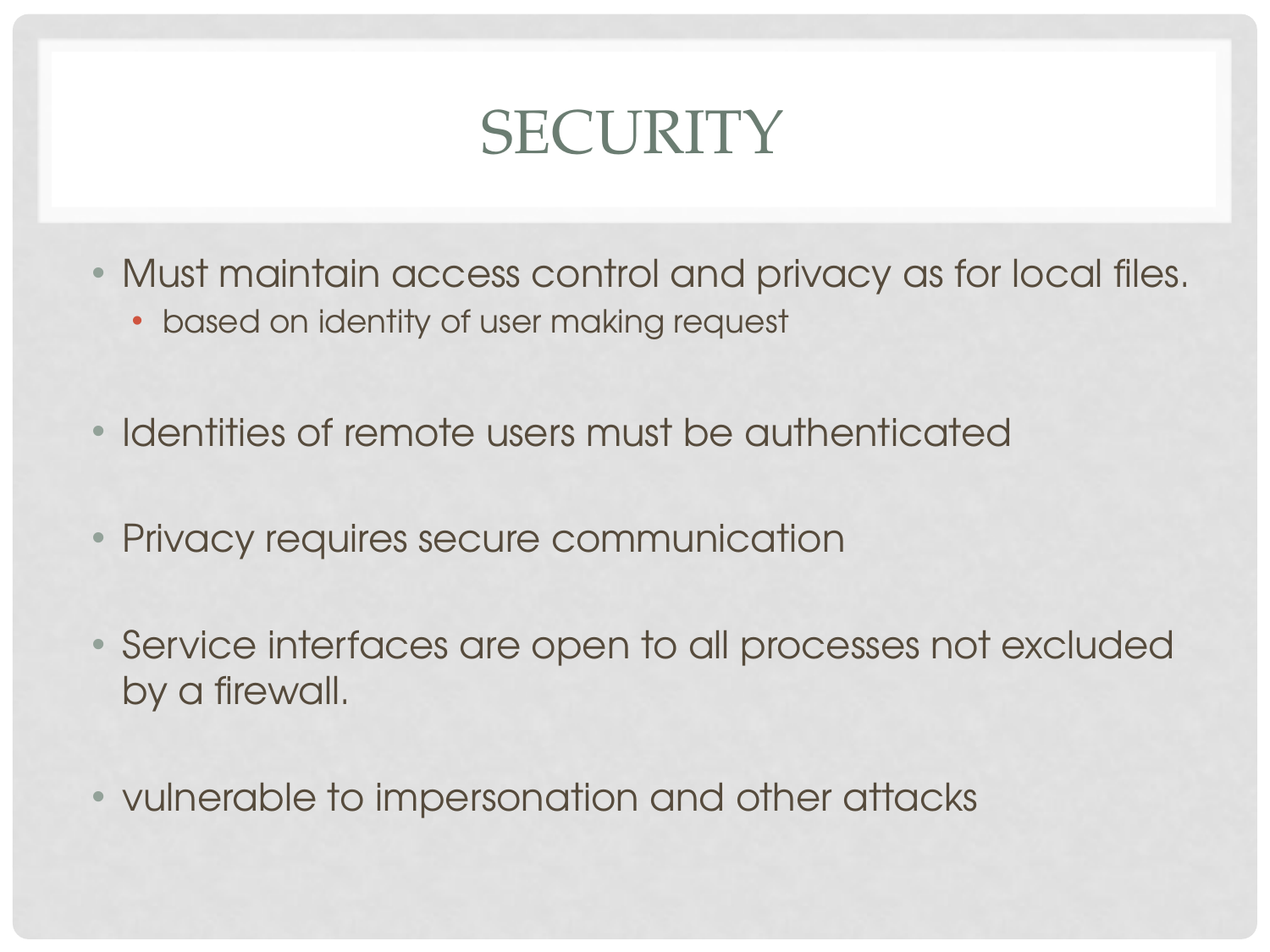

# Security
Must maintain access control and privacy as for local files.
based on identity of user making request

Identities of remote users must be authenticated

Privacy requires secure communication

Service interfaces are open to all processes not excluded by a firewall.

vulnerable to impersonation and other attacks